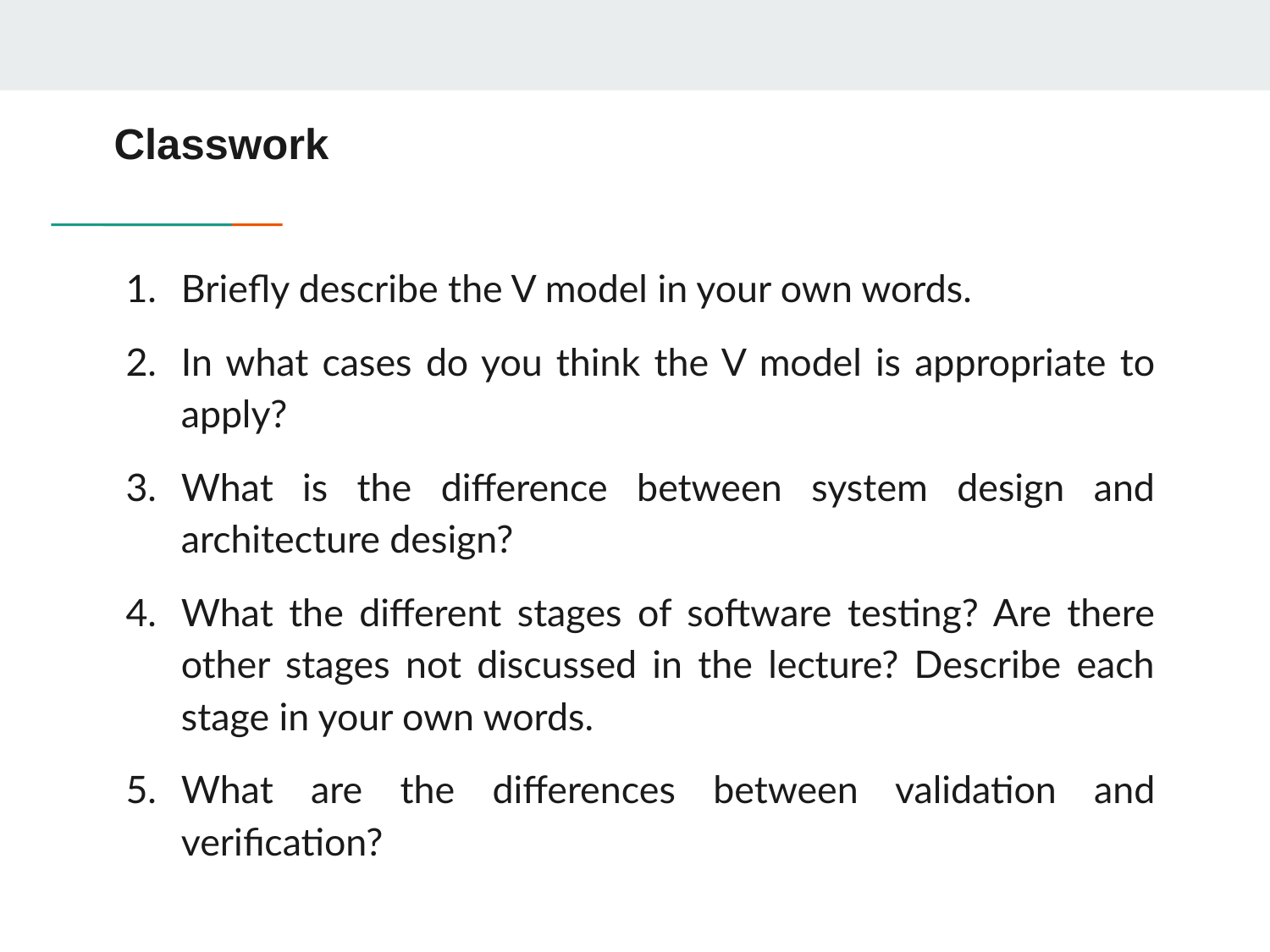

# Classwork
Briefly describe the V model in your own words.
In what cases do you think the V model is appropriate to apply?
What is the difference between system design and architecture design?
What the different stages of software testing? Are there other stages not discussed in the lecture? Describe each stage in your own words.
What are the differences between validation and verification?